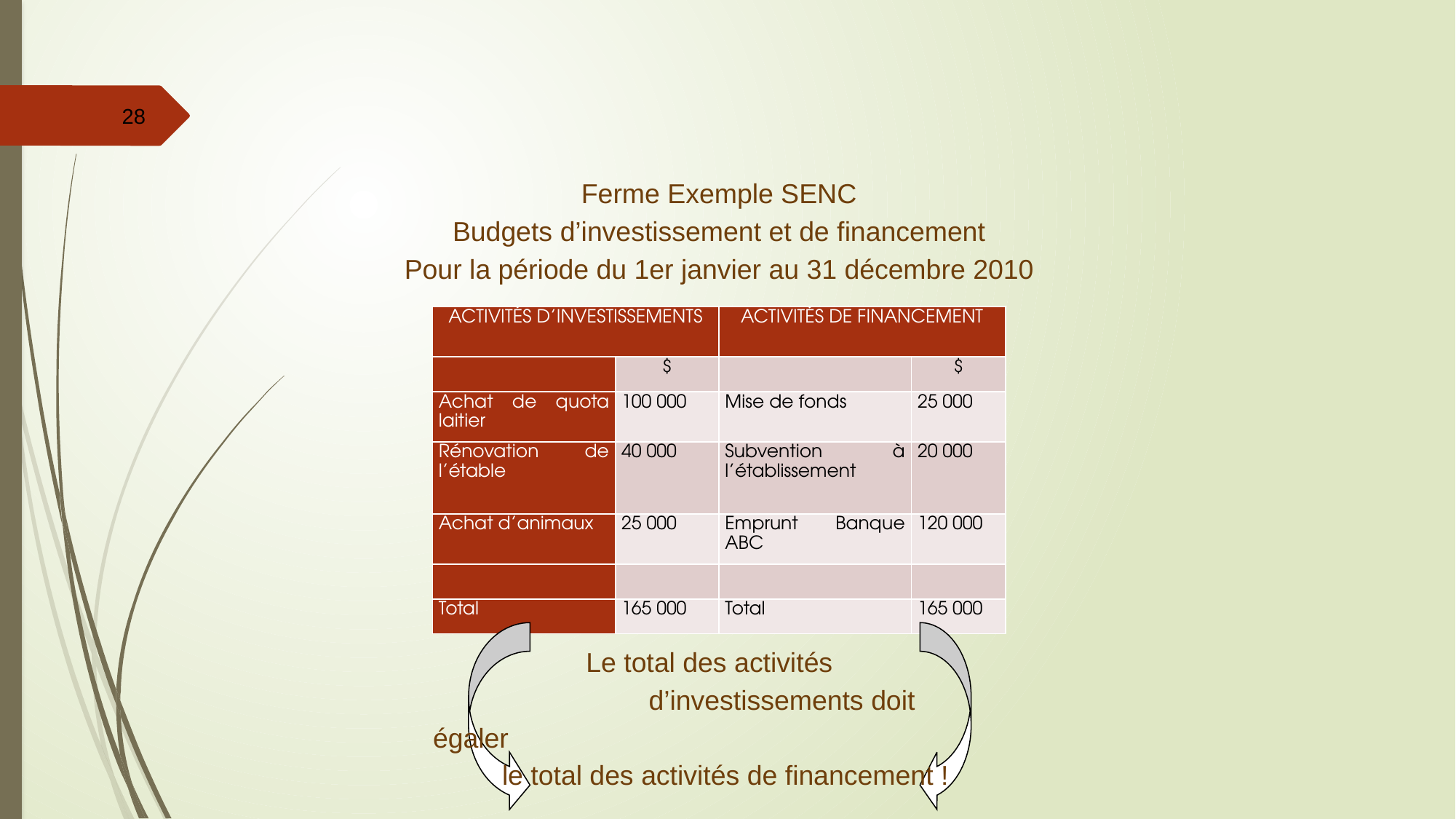

28
Ferme Exemple SENC
Budgets d’investissement et de financement
Pour la période du 1er janvier au 31 décembre 2010
| ACTIVITÉS D’INVESTISSEMENTS |  | ACTIVITÉS DE FINANCEMENT |  |
| --- | --- | --- | --- |
|  | $ |  | $ |
| Achat de quota laitier | 100 000 | Mise de fonds | 25 000 |
| Rénovation de l’étable | 40 000 | Subvention à l’établissement | 20 000 |
| Achat d’animaux | 25 000 | Emprunt Banque ABC | 120 000 |
|  |  |  |  |
| Total | 165 000 | Total | 165 000 |

             Le total des activités   			              d’investissements doit égaler
  le total des activités de financement !